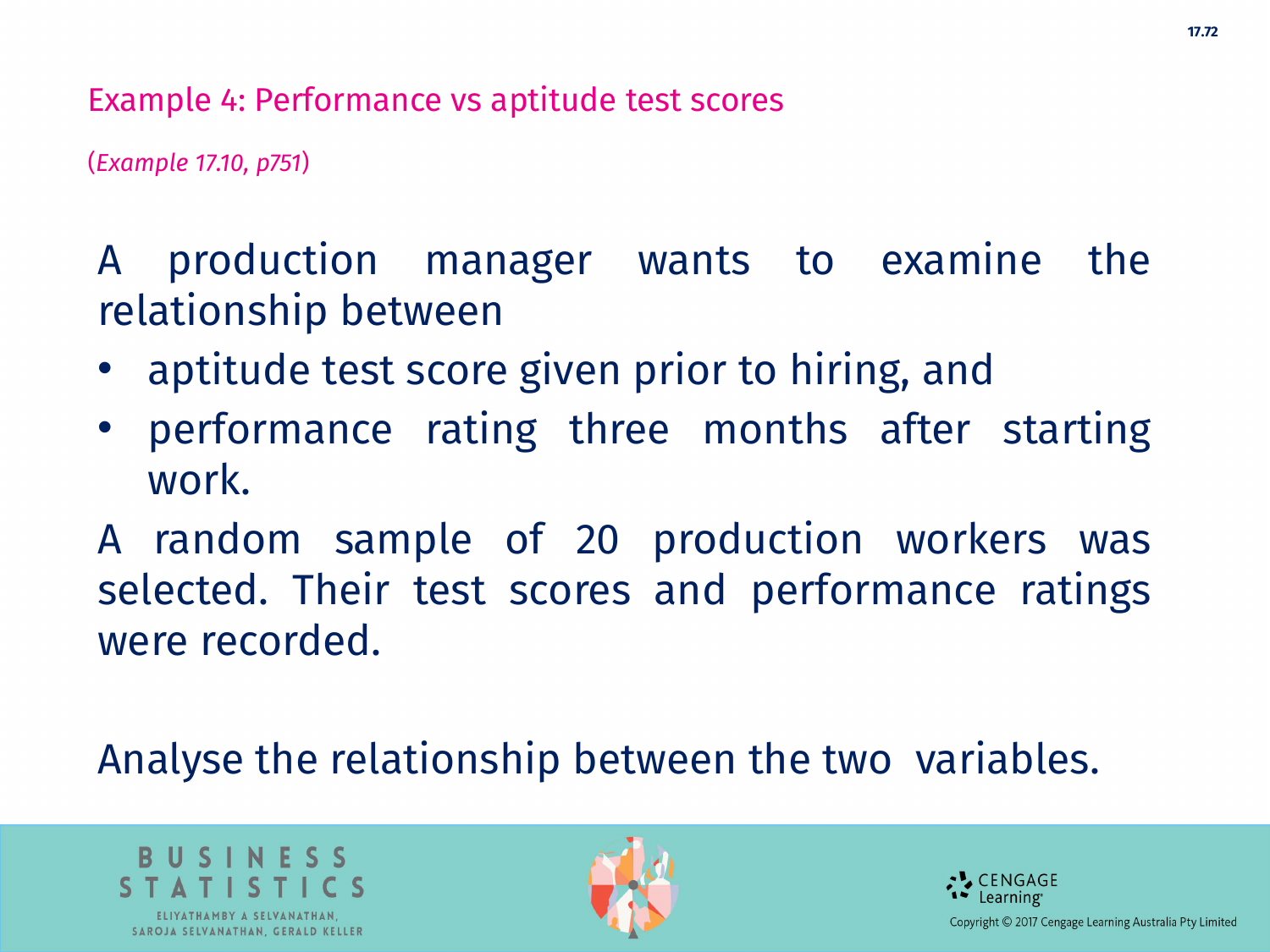

17.72
Example 4: Performance vs aptitude test scores
(Example 17.10, p751)
A production manager wants to examine the relationship between
aptitude test score given prior to hiring, and
performance rating three months after starting work.
A random sample of 20 production workers was selected. Their test scores and performance ratings were recorded.

Analyse the relationship between the two  variables.